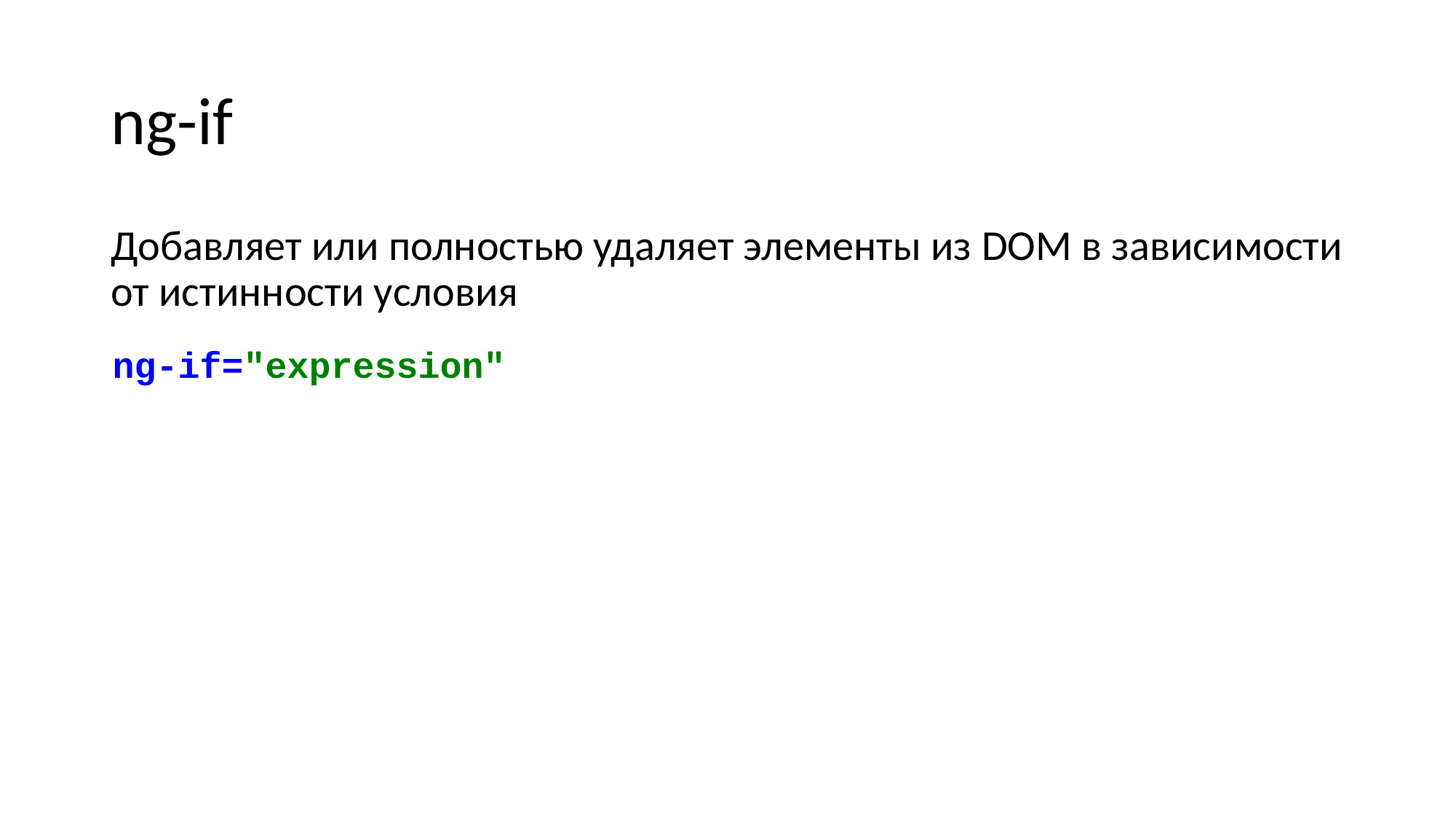

# ng-if
Добавляет или полностью удаляет элементы из DOM в зависимости от истинности условия
ng-if="expression"